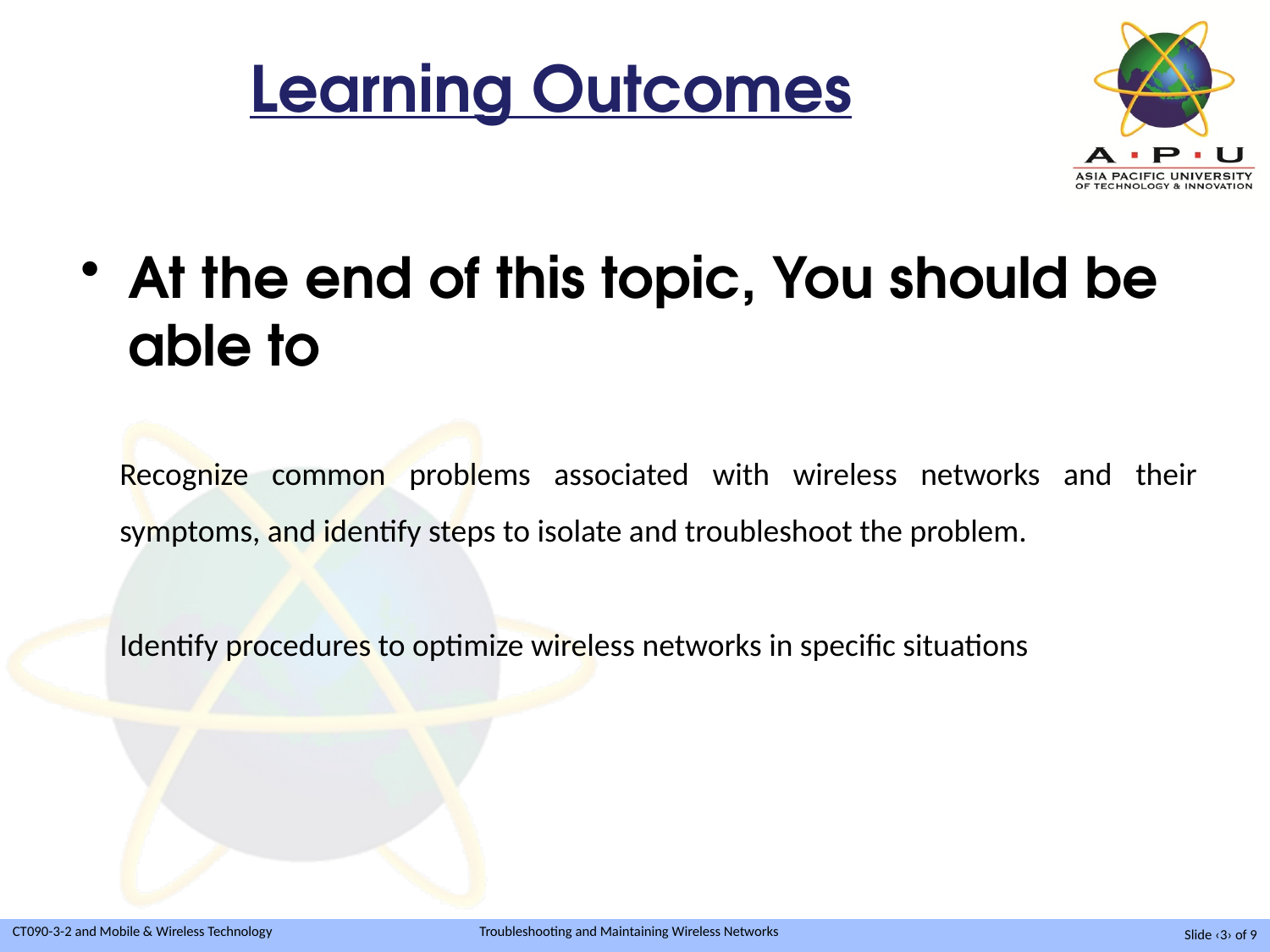

# Learning Outcomes
At the end of this topic, You should be able to
Recognize common problems associated with wireless networks and their symptoms, and identify steps to isolate and troubleshoot the problem.

Identify procedures to optimize wireless networks in specific situations
Slide ‹3› of 9